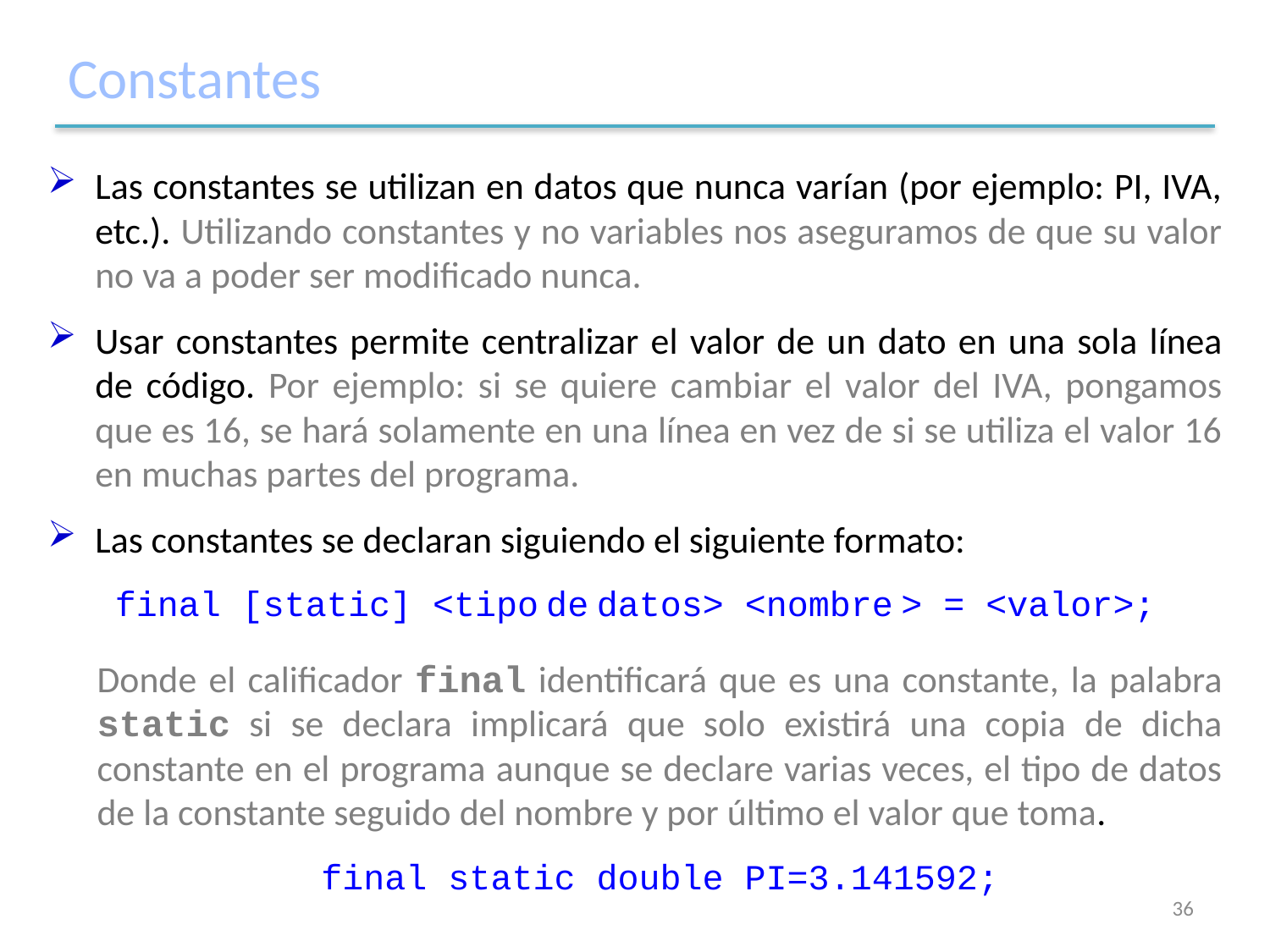

# Constantes
Las constantes se utilizan en datos que nunca varían (por ejemplo: PI, IVA, etc.). Utilizando constantes y no variables nos aseguramos de que su valor no va a poder ser modificado nunca.
Usar constantes permite centralizar el valor de un dato en una sola línea de código. Por ejemplo: si se quiere cambiar el valor del IVA, pongamos que es 16, se hará solamente en una línea en vez de si se utiliza el valor 16 en muchas partes del programa.
Las constantes se declaran siguiendo el siguiente formato:
final [static] <tipo de datos> <nombre > = <valor>;
Donde el calificador final identificará que es una constante, la palabra static si se declara implicará que solo existirá una copia de dicha constante en el programa aunque se declare varias veces, el tipo de datos de la constante seguido del nombre y por último el valor que toma.
final static double PI=3.141592;
36